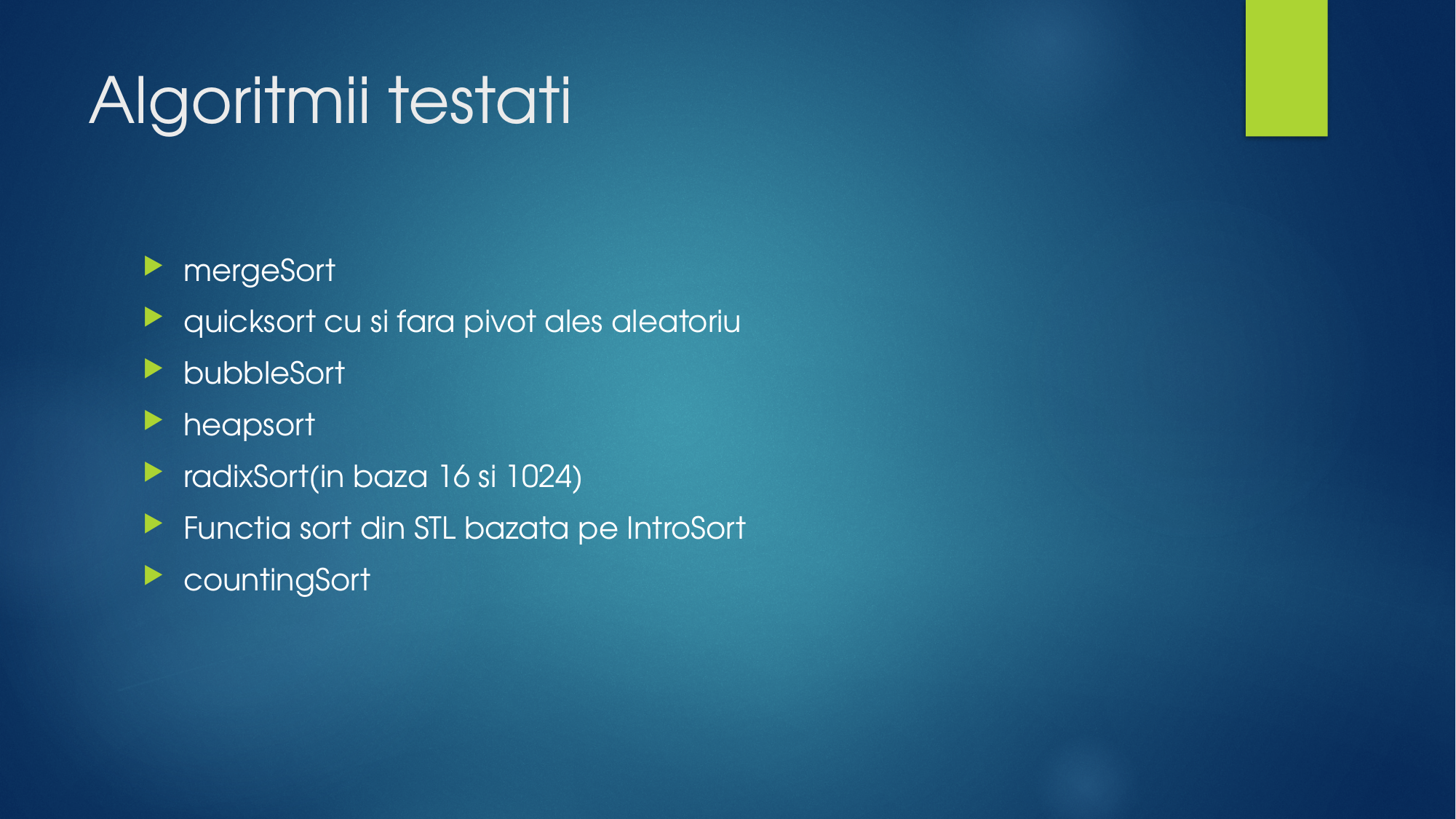

# Algoritmii testati
mergeSort
quicksort cu si fara pivot ales aleatoriu
bubbleSort
heapsort
radixSort(in baza 16 si 1024)
Functia sort din STL bazata pe IntroSort
countingSort